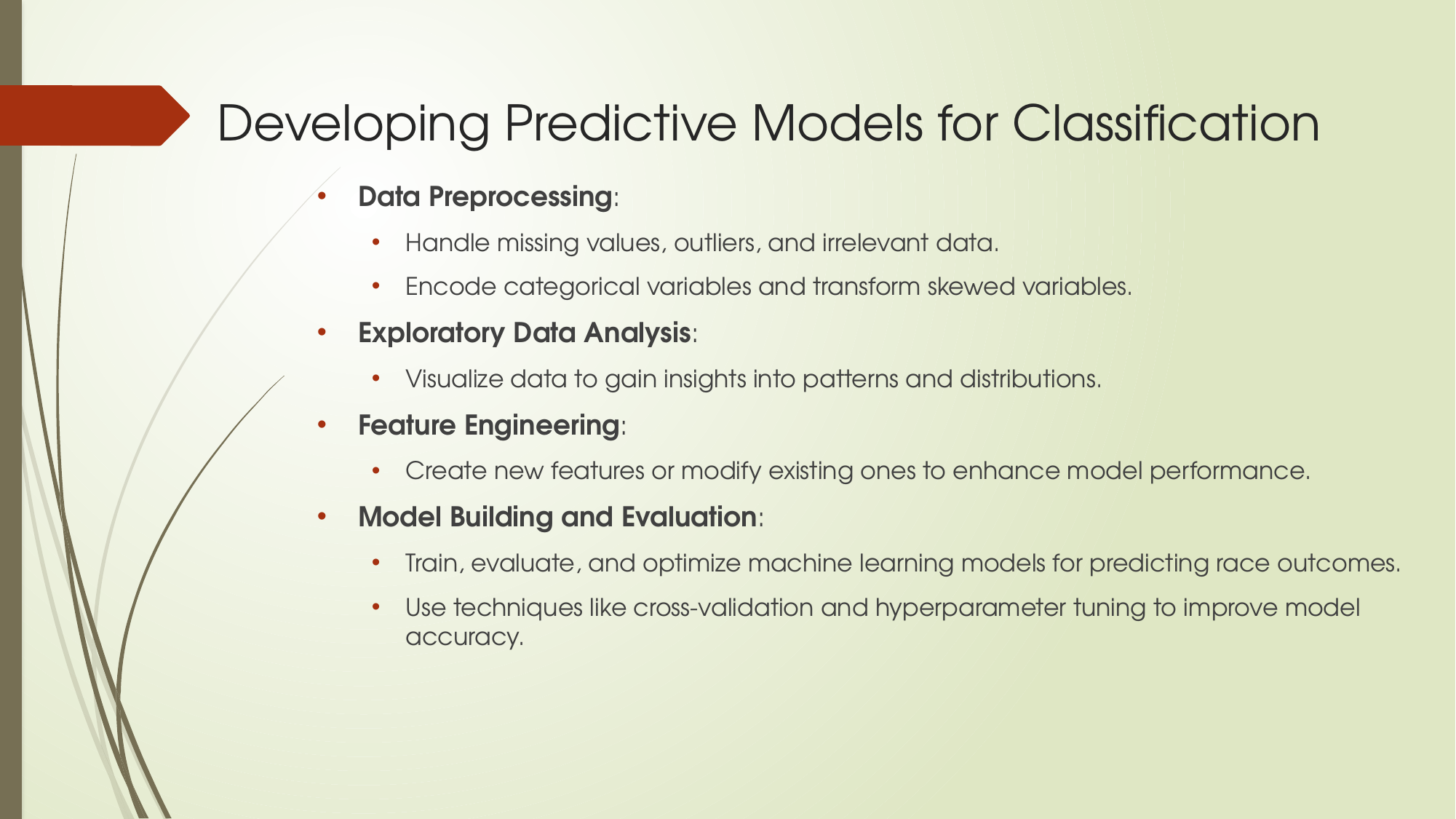

# Developing Predictive Models for Classification
Data Preprocessing:
Handle missing values, outliers, and irrelevant data.
Encode categorical variables and transform skewed variables.
Exploratory Data Analysis:
Visualize data to gain insights into patterns and distributions.
Feature Engineering:
Create new features or modify existing ones to enhance model performance.
Model Building and Evaluation:
Train, evaluate, and optimize machine learning models for predicting race outcomes.
Use techniques like cross-validation and hyperparameter tuning to improve model accuracy.